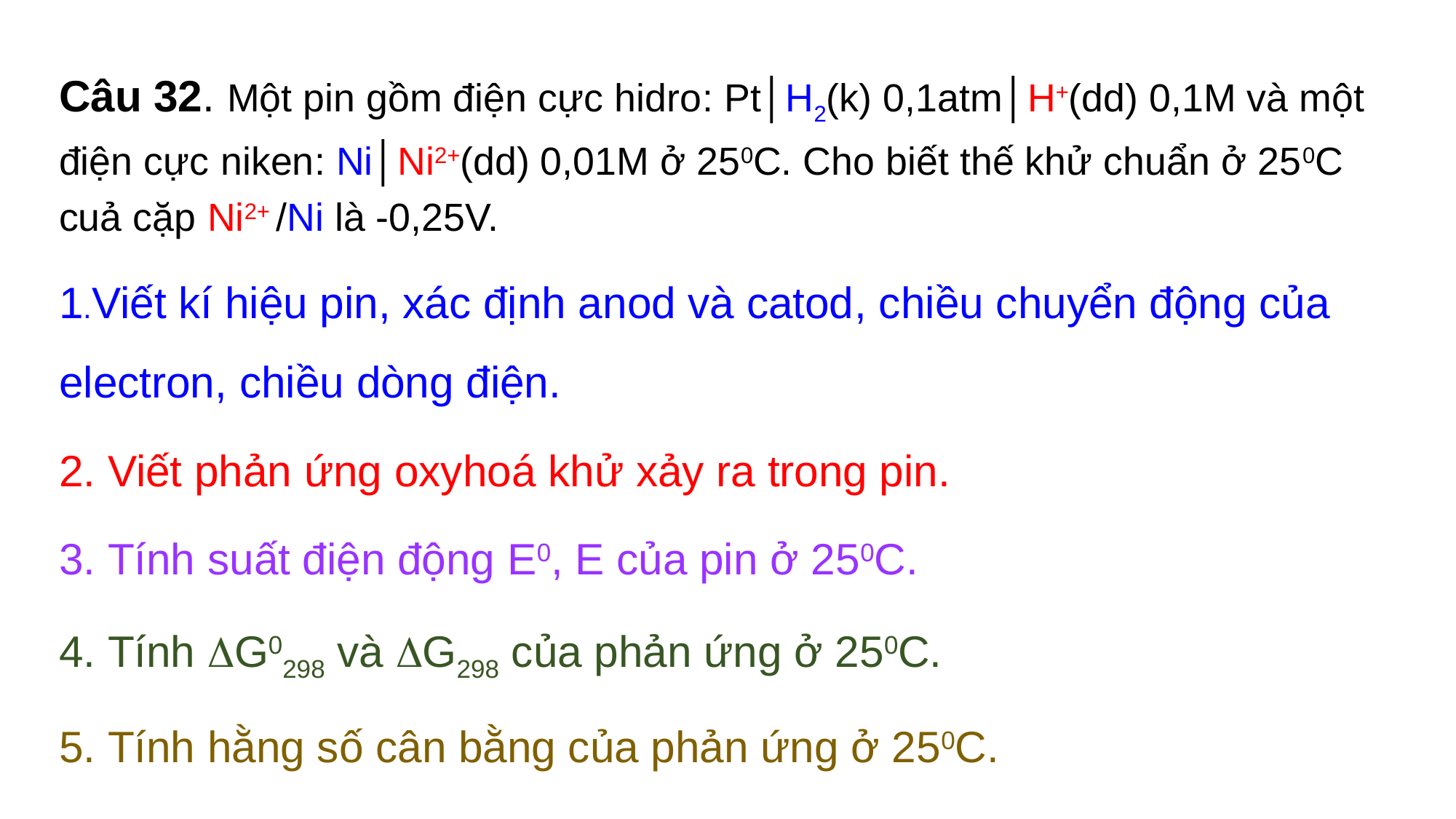

Câu 32. Một pin gồm điện cực hidro: Pt│H2(k) 0,1atm│H+(dd) 0,1M và một điện cực niken: Ni│Ni2+(dd) 0,01M ở 250C. Cho biết thế khử chuẩn ở 250C cuả cặp Ni2+ /Ni là -0,25V.
1.Viết kí hiệu pin, xác định anod và catod, chiều chuyển động của electron, chiều dòng điện.
2. Viết phản ứng oxyhoá khử xảy ra trong pin.
3. Tính suất điện động E0, E của pin ở 250C.
4. Tính ΔG0298 và ΔG298 của phản ứng ở 250C.
5. Tính hằng số cân bằng của phản ứng ở 250C.